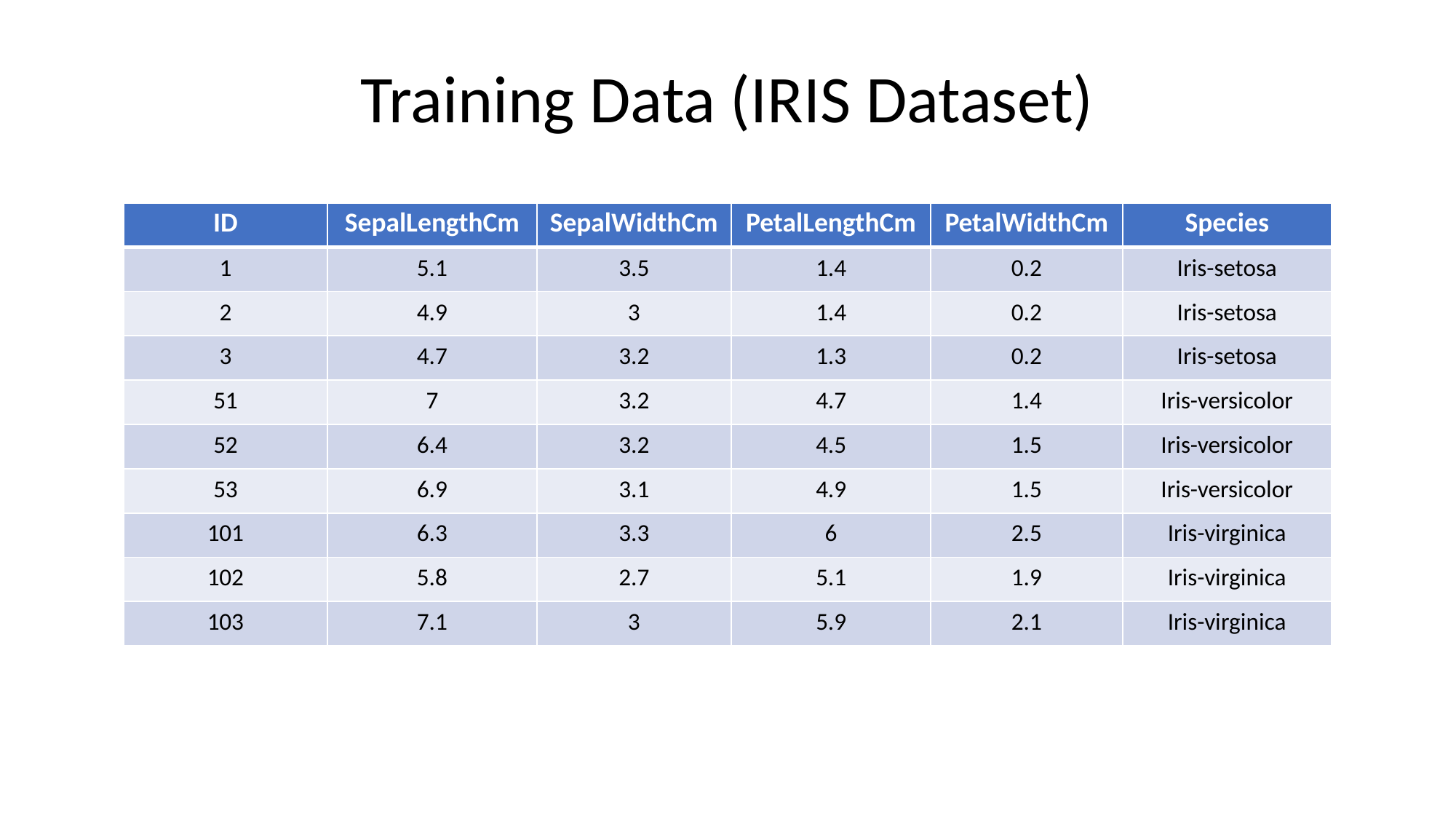

# Training Data (IRIS Dataset)
| ID | SepalLengthCm | SepalWidthCm | PetalLengthCm | PetalWidthCm | Species |
| --- | --- | --- | --- | --- | --- |
| 1 | 5.1 | 3.5 | 1.4 | 0.2 | Iris-setosa |
| 2 | 4.9 | 3 | 1.4 | 0.2 | Iris-setosa |
| 3 | 4.7 | 3.2 | 1.3 | 0.2 | Iris-setosa |
| 51 | 7 | 3.2 | 4.7 | 1.4 | Iris-versicolor |
| 52 | 6.4 | 3.2 | 4.5 | 1.5 | Iris-versicolor |
| 53 | 6.9 | 3.1 | 4.9 | 1.5 | Iris-versicolor |
| 101 | 6.3 | 3.3 | 6 | 2.5 | Iris-virginica |
| 102 | 5.8 | 2.7 | 5.1 | 1.9 | Iris-virginica |
| 103 | 7.1 | 3 | 5.9 | 2.1 | Iris-virginica |